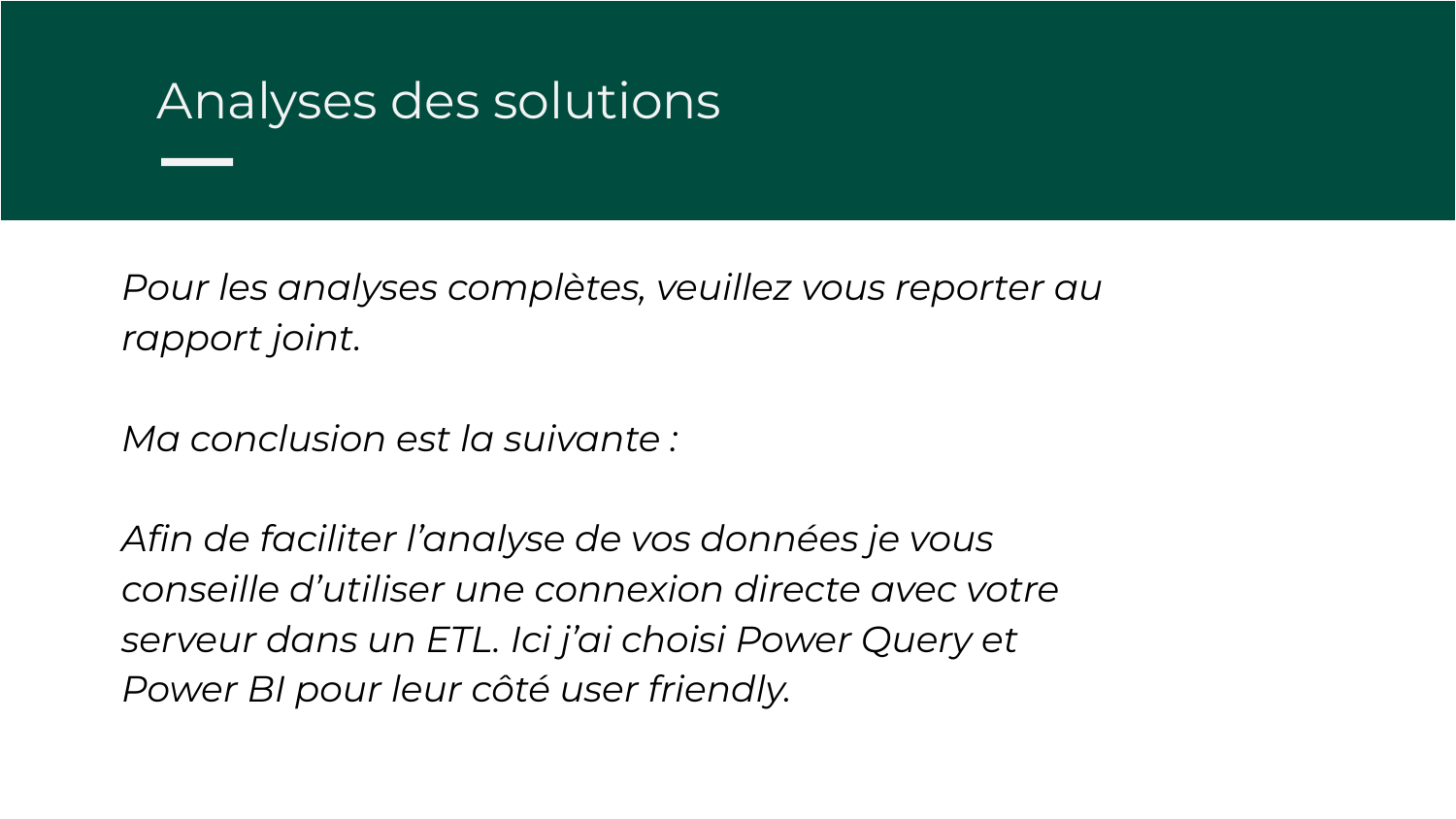

Analyses des solutions

Pour les analyses complètes, veuillez vous reporter au rapport joint.

Ma conclusion est la suivante :

Afin de faciliter l’analyse de vos données je vous conseille d’utiliser une connexion directe avec votre serveur dans un ETL. Ici j’ai choisi Power Query et Power BI pour leur côté user friendly.